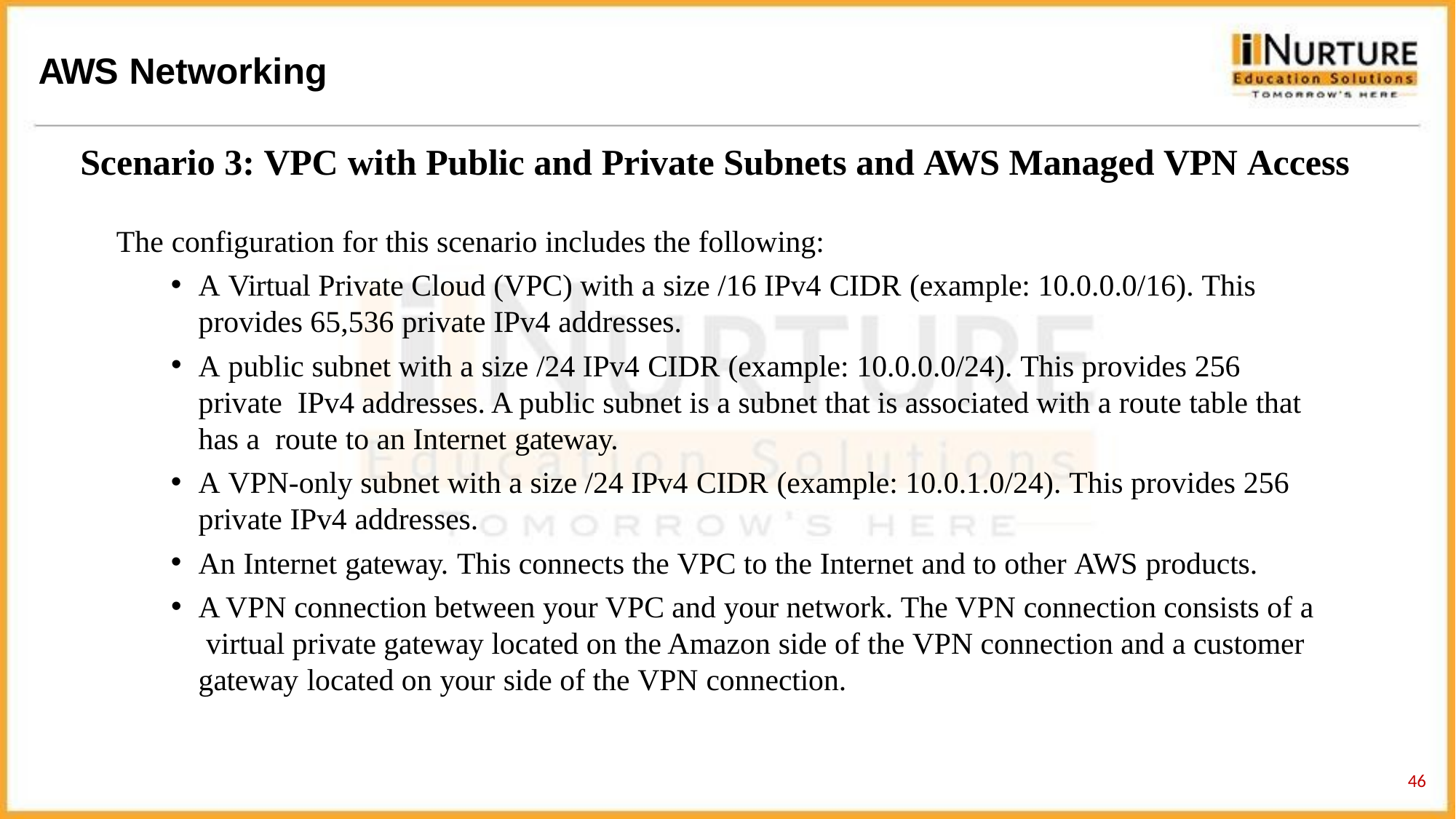

# AWS Networking
Scenario 3: VPC with Public and Private Subnets and AWS Managed VPN Access

The configuration for this scenario includes the following:
A Virtual Private Cloud (VPC) with a size /16 IPv4 CIDR (example: 10.0.0.0/16). This
provides 65,536 private IPv4 addresses.
A public subnet with a size /24 IPv4 CIDR (example: 10.0.0.0/24). This provides 256 private  IPv4 addresses. A public subnet is a subnet that is associated with a route table that has a  route to an Internet gateway.
A VPN-only subnet with a size /24 IPv4 CIDR (example: 10.0.1.0/24). This provides 256
private IPv4 addresses.
An Internet gateway. This connects the VPC to the Internet and to other AWS products.
A VPN connection between your VPC and your network. The VPN connection consists of a  virtual private gateway located on the Amazon side of the VPN connection and a customer  gateway located on your side of the VPN connection.
46